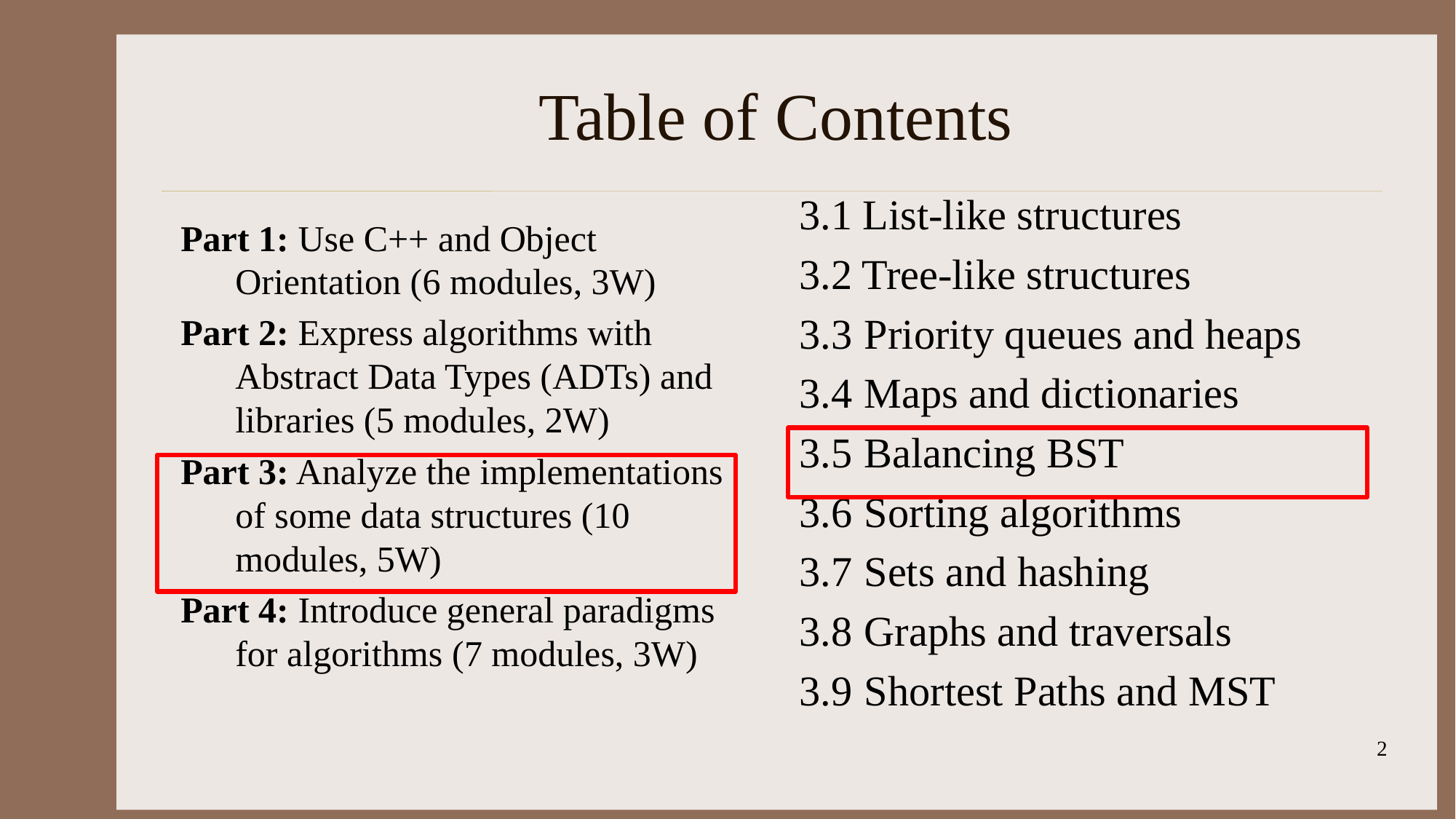

# Table of Contents
3.1 List-like structures
3.2 Tree-like structures
3.3	 Priority queues and heaps
3.4	 Maps and dictionaries
3.5	 Balancing BST
3.6	 Sorting algorithms
3.7	 Sets and hashing
3.8	 Graphs and traversals
3.9	 Shortest Paths and MST
Part 1: Use C++ and Object Orientation (6 modules, 3W)
Part 2: Express algorithms with Abstract Data Types (ADTs) and libraries (5 modules, 2W)
Part 3: Analyze the implementations of some data structures (10 modules, 5W)
Part 4: Introduce general paradigms for algorithms (7 modules, 3W)

2